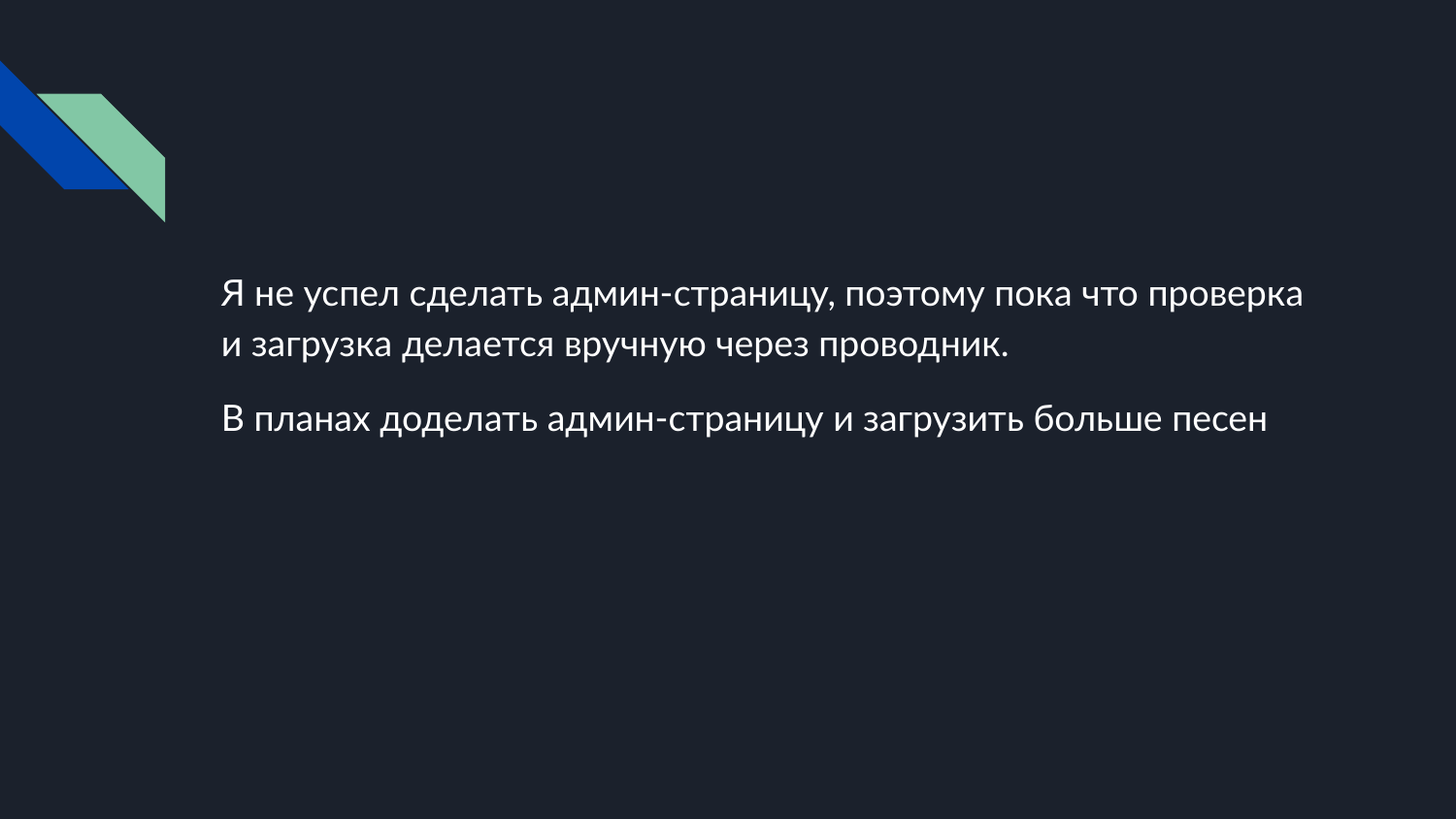

Я не успел сделать админ-страницу, поэтому пока что проверка и загрузка делается вручную через проводник.
В планах доделать админ-страницу и загрузить больше песен